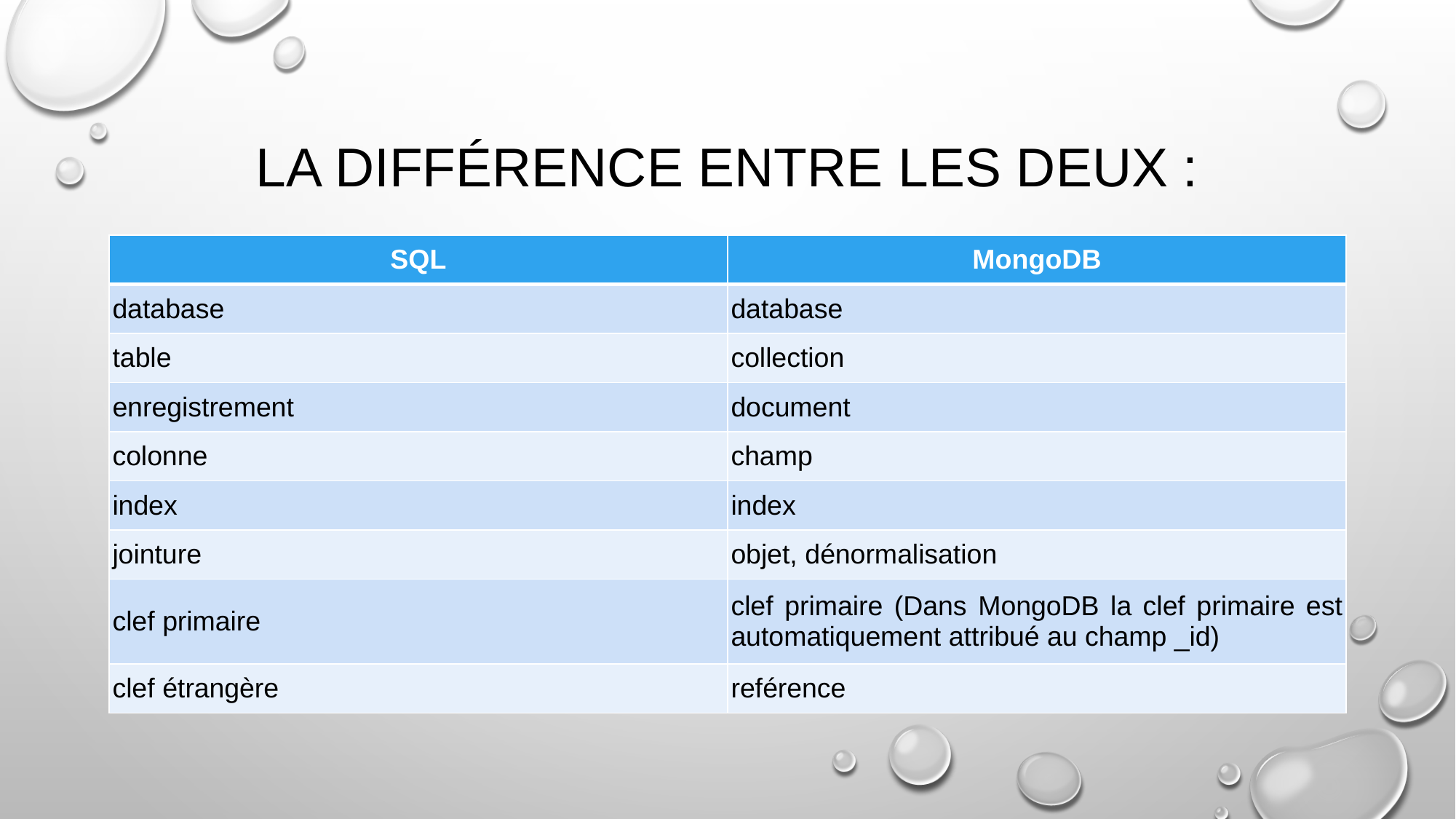

# La différence entre les deux :
| SQL | MongoDB |
| --- | --- |
| database | database |
| table | collection |
| enregistrement | document |
| colonne | champ |
| index | index |
| jointure | objet, dénormalisation |
| clef primaire | clef primaire (Dans MongoDB la clef primaire est automatiquement attribué au champ \_id) |
| clef étrangère | reférence |